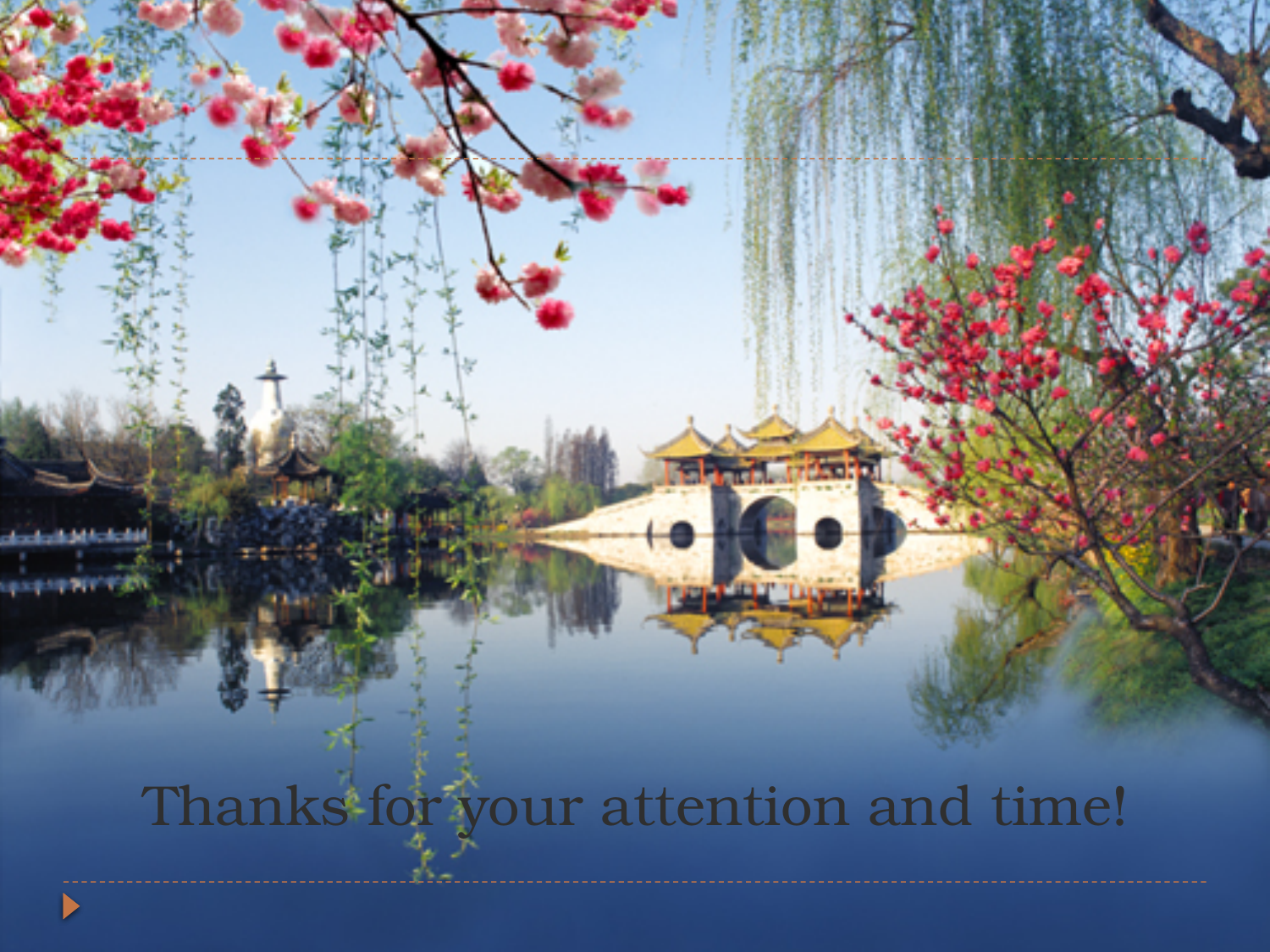

# Thanks for your attention and time!